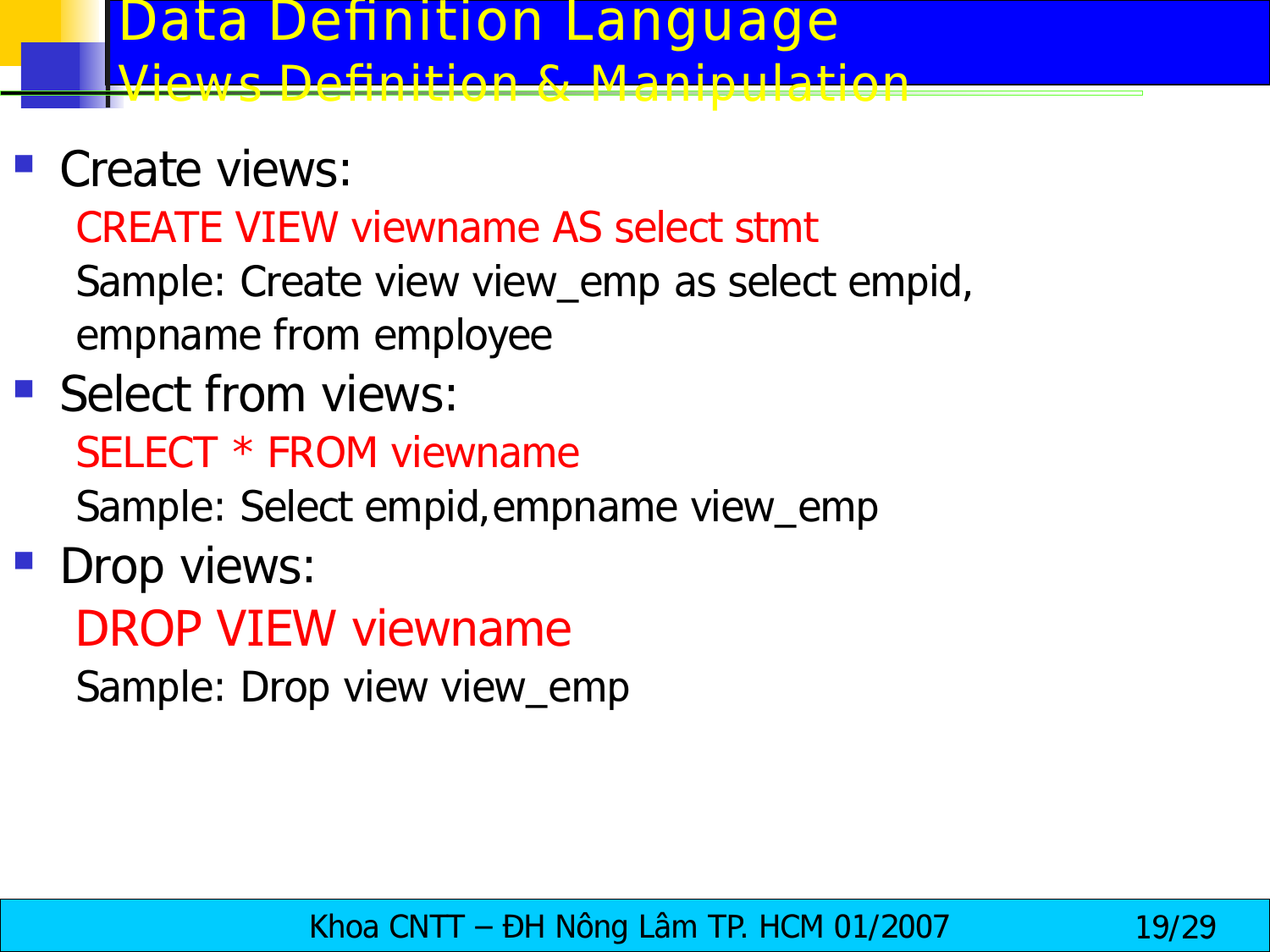

# Data Definition Language Views Definition & Manipulation
Create views:
CREATE VIEW viewname AS select stmt
Sample: Create view view_emp as select empid,
empname from employee
Select from views:
SELECT * FROM viewname
Sample: Select empid,empname view_emp
Drop views:
	 DROP VIEW viewname
Sample: Drop view view_emp